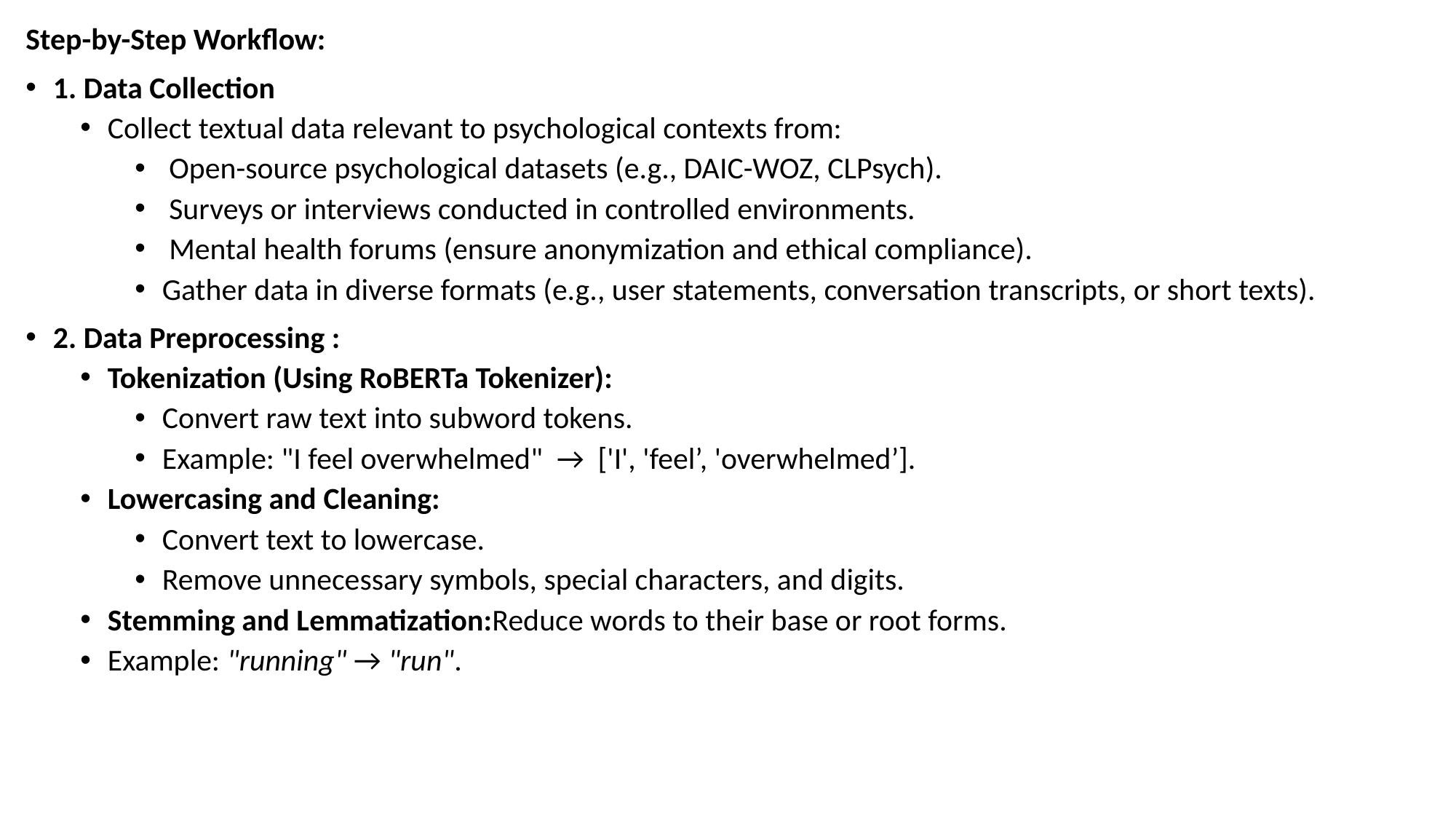

Step-by-Step Workflow:
1. Data Collection
Collect textual data relevant to psychological contexts from:
Open-source psychological datasets (e.g., DAIC-WOZ, CLPsych).
Surveys or interviews conducted in controlled environments.
Mental health forums (ensure anonymization and ethical compliance).
Gather data in diverse formats (e.g., user statements, conversation transcripts, or short texts).
2. Data Preprocessing :
Tokenization (Using RoBERTa Tokenizer):
Convert raw text into subword tokens.
Example: "I feel overwhelmed"  →  ['I', 'feel’, 'overwhelmed’].
Lowercasing and Cleaning:
Convert text to lowercase.
Remove unnecessary symbols, special characters, and digits.
Stemming and Lemmatization:Reduce words to their base or root forms.
Example: "running" → "run".